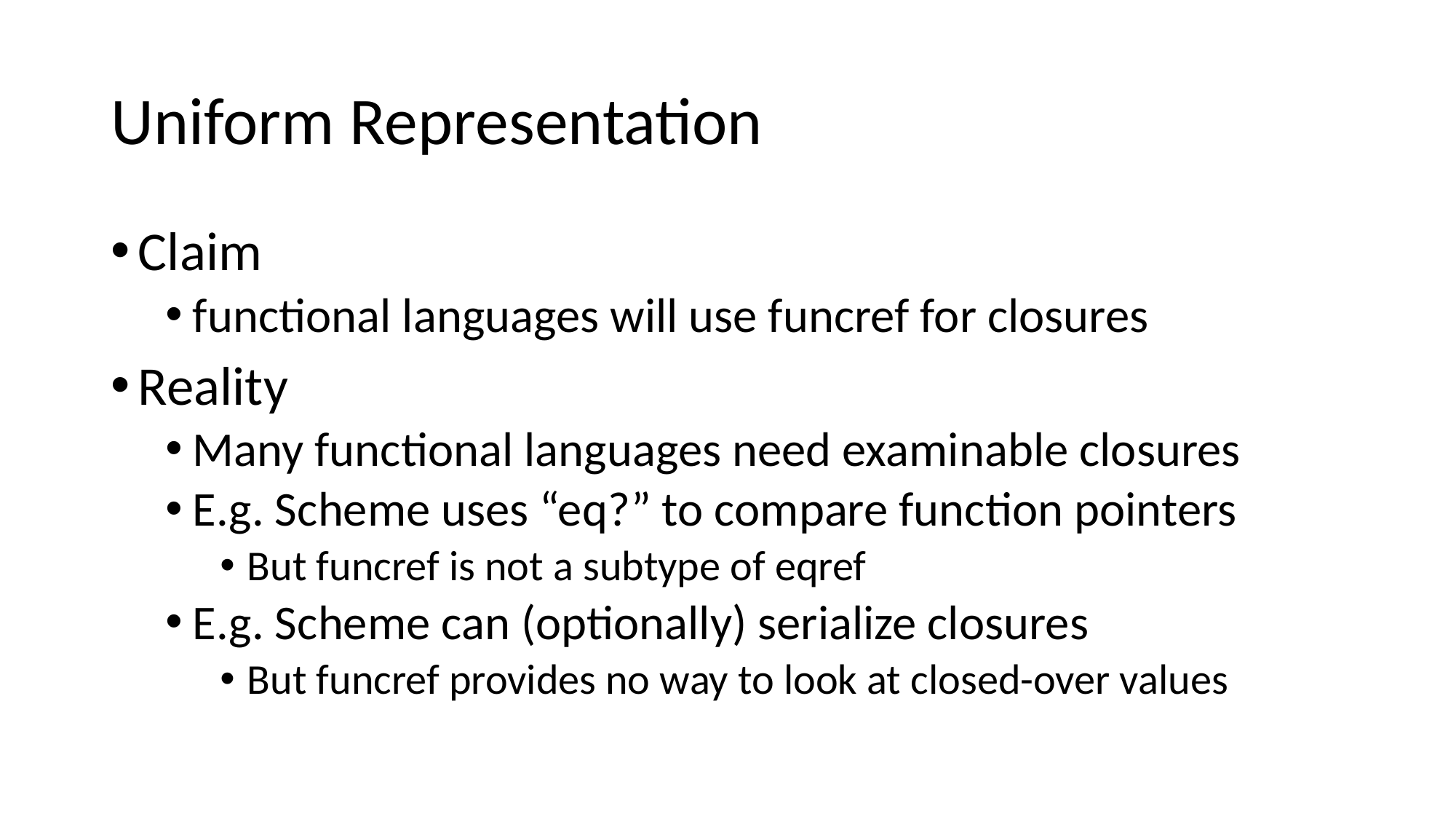

# Uniform Representation
Claim
functional languages will use funcref for closures
Reality
Many functional languages need examinable closures
E.g. Scheme uses “eq?” to compare function pointers
But funcref is not a subtype of eqref
E.g. Scheme can (optionally) serialize closures
But funcref provides no way to look at closed-over values